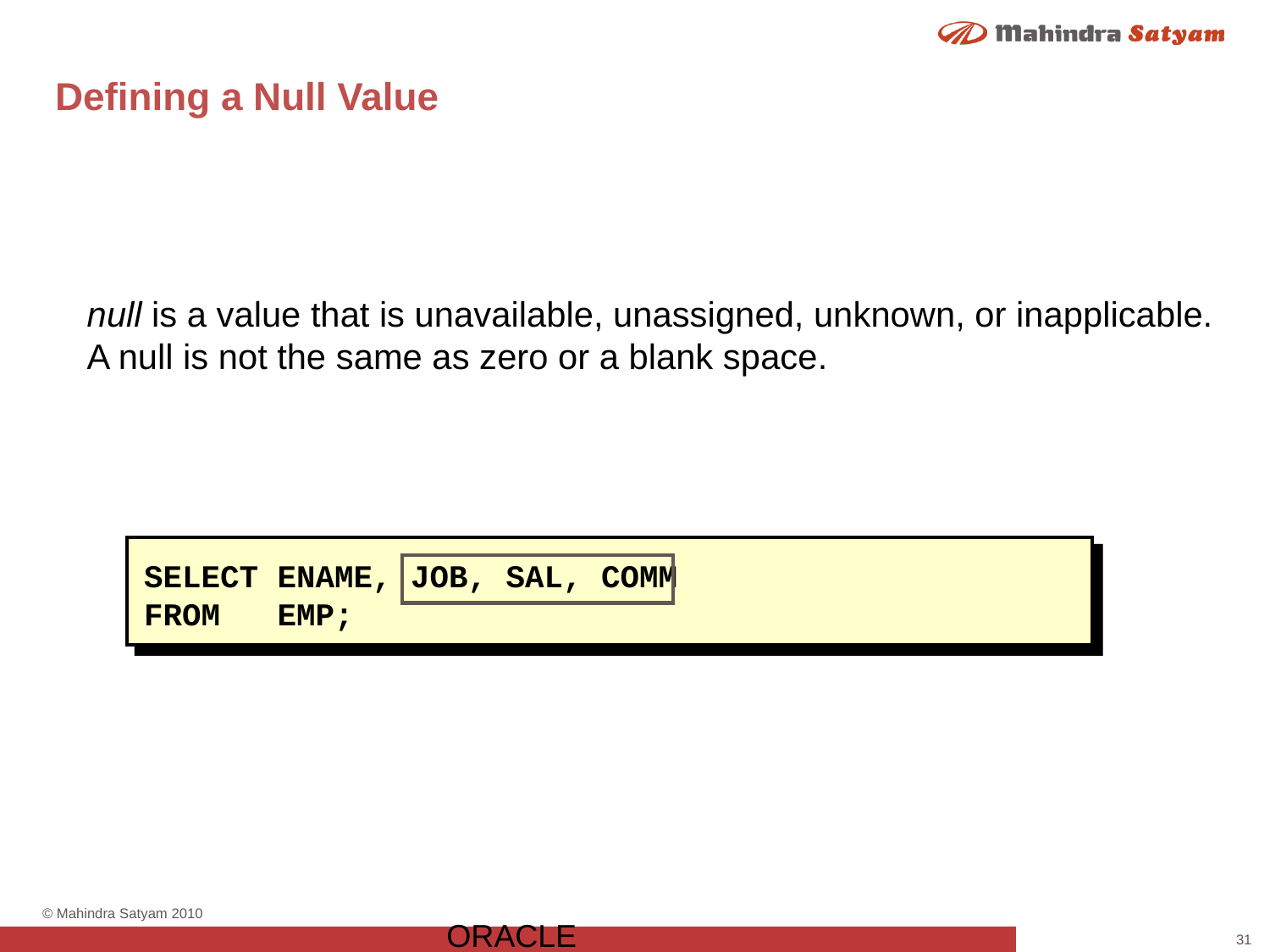

# Defining a Null Value
null is a value that is unavailable, unassigned, unknown, or inapplicable.
A null is not the same as zero or a blank space.

SELECT ENAME, JOB, SAL, COMM
FROM   EMP;

ORACLE